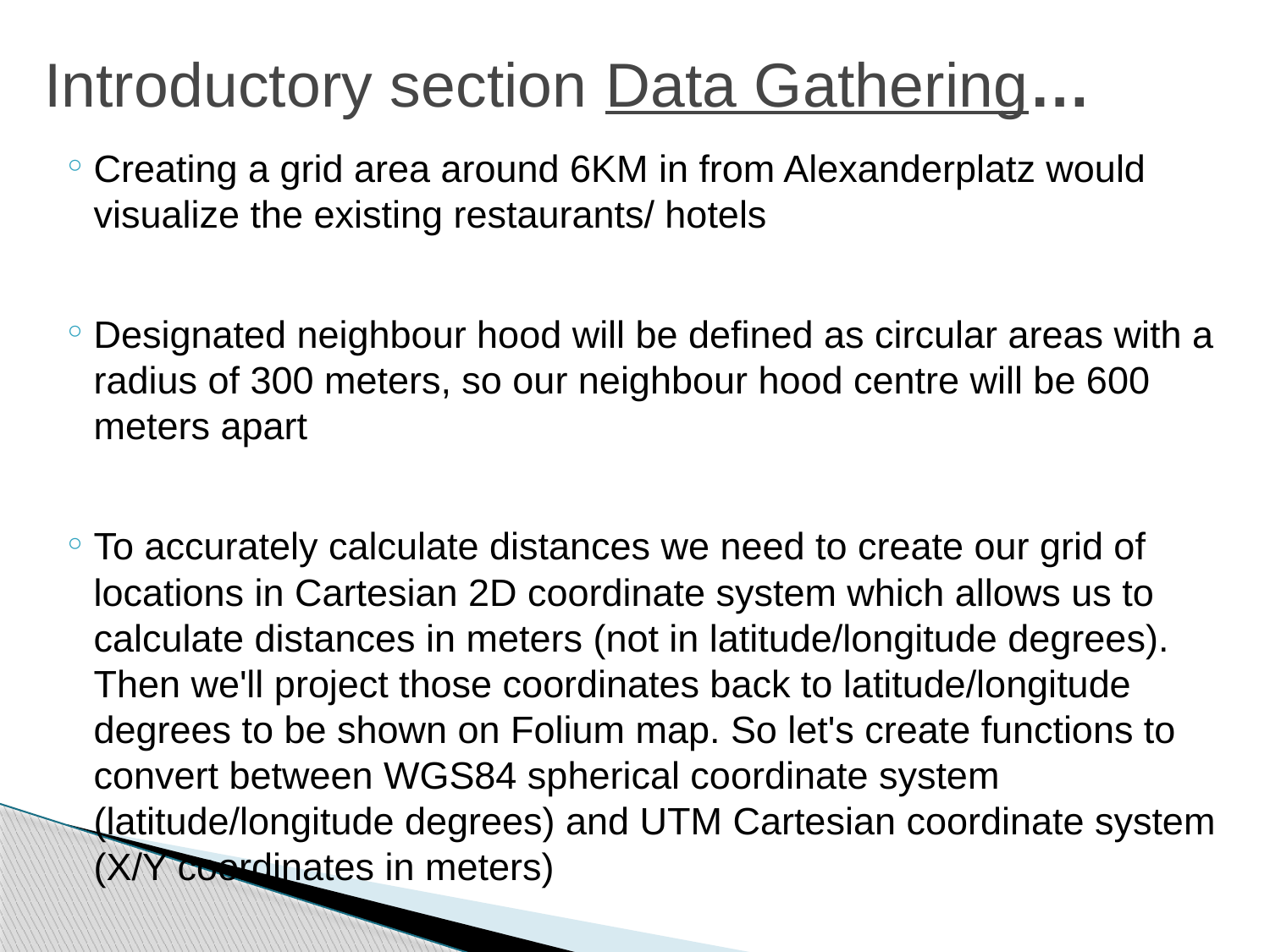

# Introductory section Data Gathering…
Creating a grid area around 6KM in from Alexanderplatz would visualize the existing restaurants/ hotels

Designated neighbour hood will be defined as circular areas with a radius of 300 meters, so our neighbour hood centre will be 600 meters apart

To accurately calculate distances we need to create our grid of locations in Cartesian 2D coordinate system which allows us to calculate distances in meters (not in latitude/longitude degrees). Then we'll project those coordinates back to latitude/longitude degrees to be shown on Folium map. So let's create functions to convert between WGS84 spherical coordinate system (latitude/longitude degrees) and UTM Cartesian coordinate system (X/Y coordinates in meters)